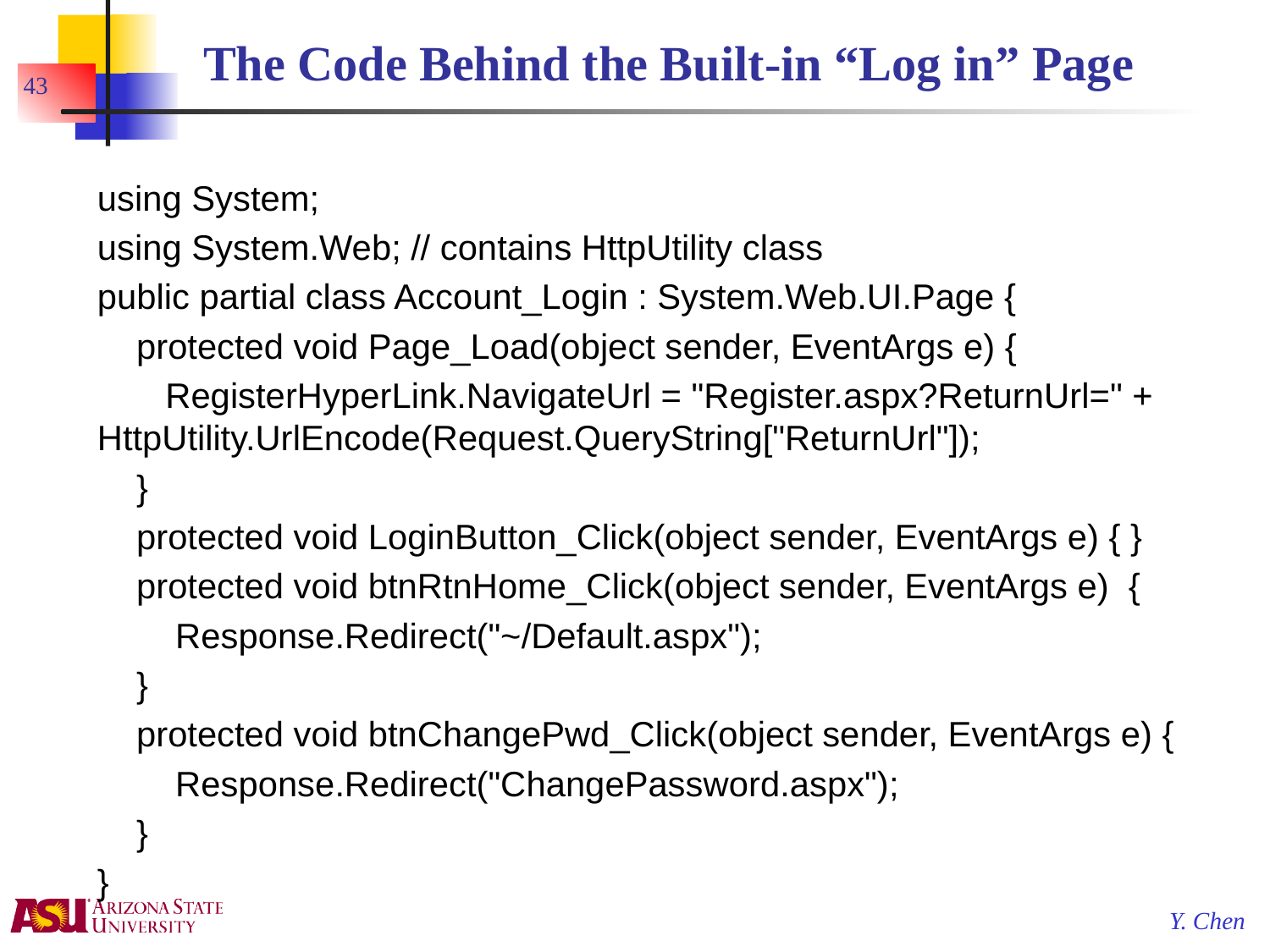

# The Code Behind the Built-in “Log in” Page
43
using System;
using System.Web; // contains HttpUtility class
public partial class Account_Login : System.Web.UI.Page {
    protected void Page_Load(object sender, EventArgs e) {
       RegisterHyperLink.NavigateUrl = "Register.aspx?ReturnUrl=" + HttpUtility.UrlEncode(Request.QueryString["ReturnUrl"]);
    }
    protected void LoginButton_Click(object sender, EventArgs e) { }
    protected void btnRtnHome_Click(object sender, EventArgs e)  {
        Response.Redirect("~/Default.aspx");
    }
    protected void btnChangePwd_Click(object sender, EventArgs e) {
        Response.Redirect("ChangePassword.aspx");
    }
}